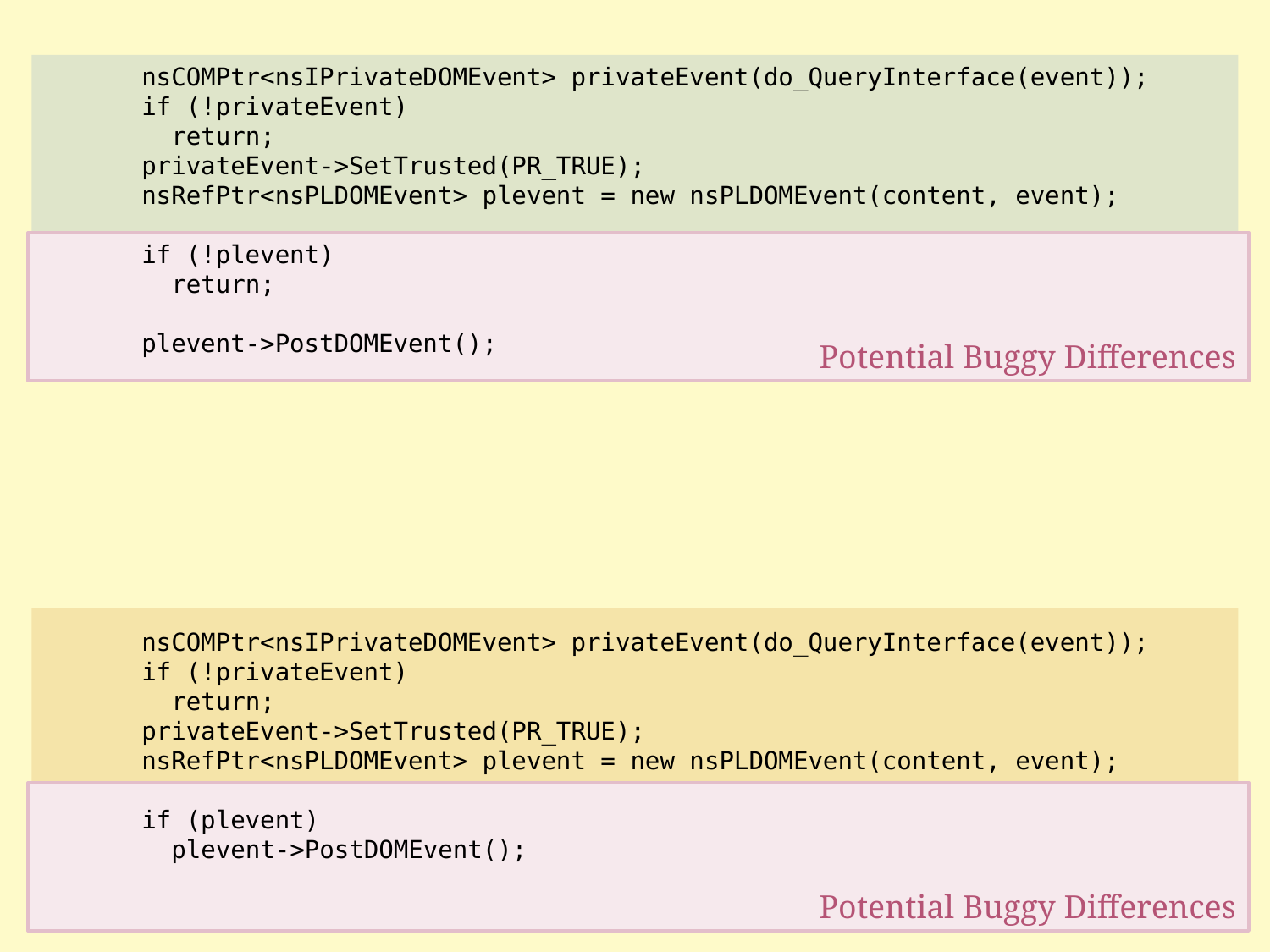

File “A”
   nsCOMPtr<nsIPrivateDOMEvent> privateEvent(do_QueryInterface(event));
   if (!privateEvent)
     return;
   privateEvent->SetTrusted(PR_TRUE);
   nsRefPtr<nsPLDOMEvent> plevent = new nsPLDOMEvent(content, event);

   if (!plevent)
     return;

   plevent->PostDOMEvent();
Potential Buggy Differences
File “B”
   nsCOMPtr<nsIPrivateDOMEvent> privateEvent(do_QueryInterface(event));
   if (!privateEvent)
     return;
   privateEvent->SetTrusted(PR_TRUE);
   nsRefPtr<nsPLDOMEvent> plevent = new nsPLDOMEvent(content, event);

   if (plevent)
     plevent->PostDOMEvent();
Potential Buggy Differences